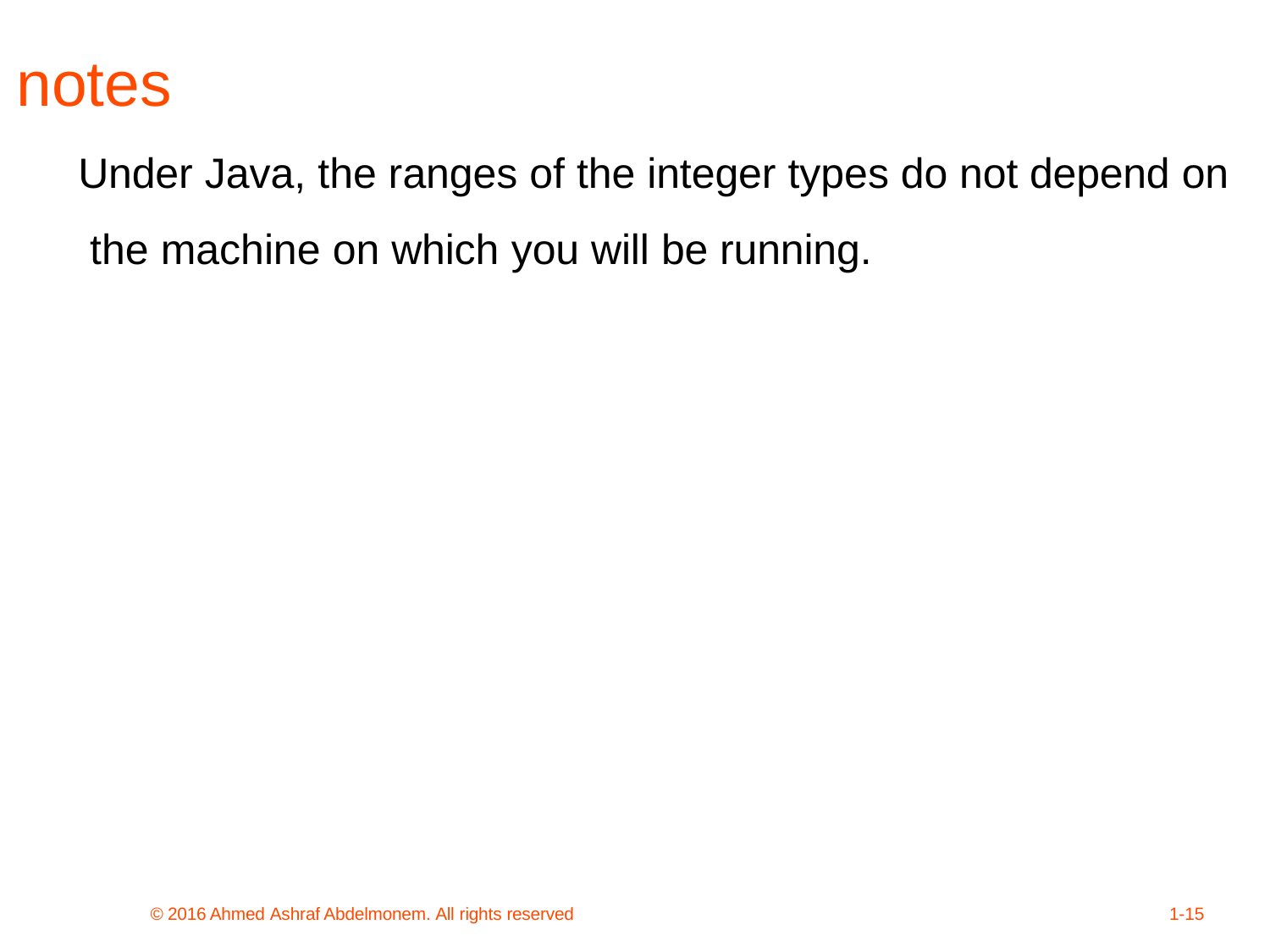

# notes
Under Java, the ranges of the integer types do not depend on  the machine on which you will be running.
© 2016 Ahmed Ashraf Abdelmonem. All rights reserved
1-15